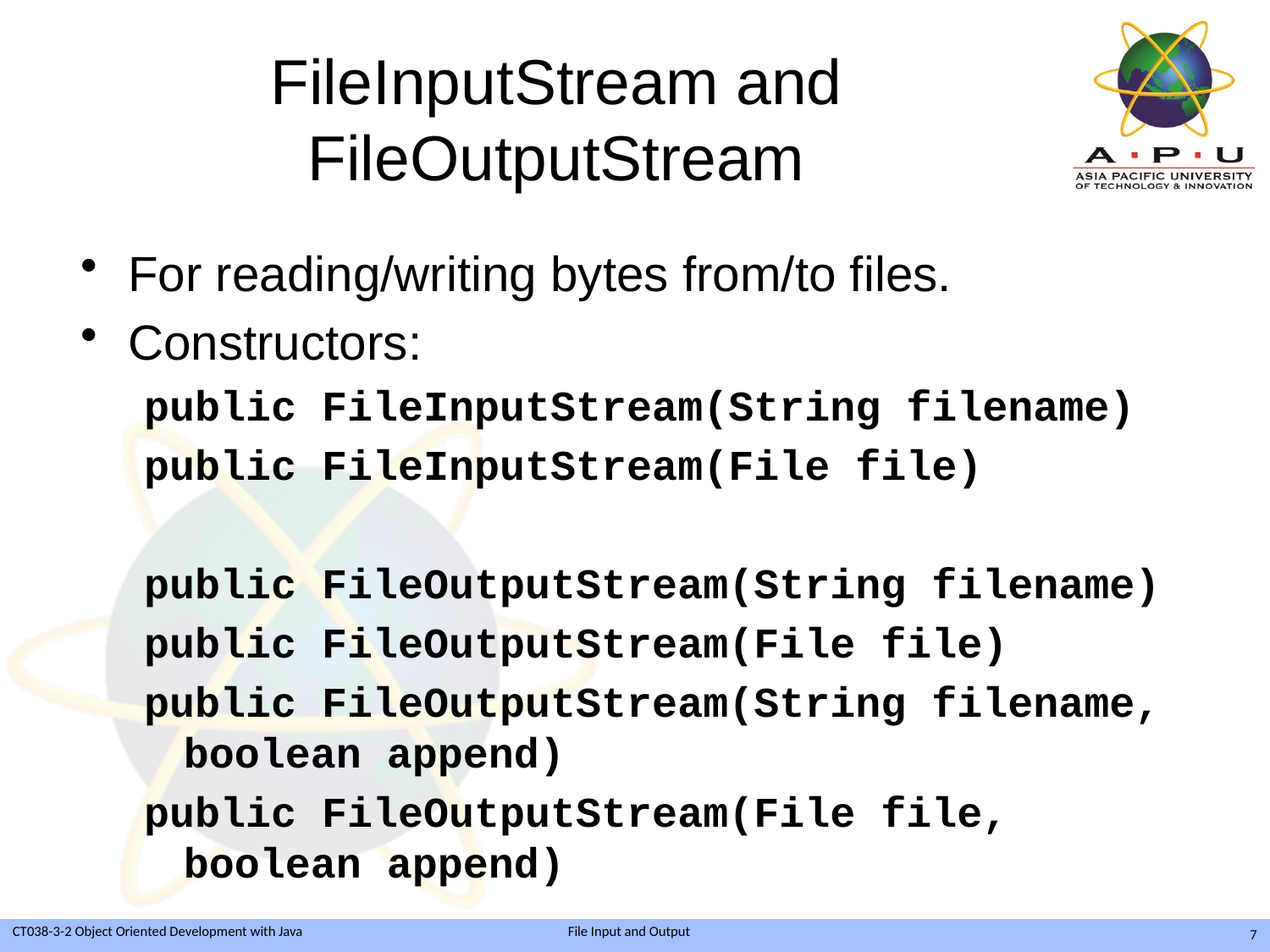

# FileInputStream and FileOutputStream
For reading/writing bytes from/to files.
Constructors:
public FileInputStream(String filename)
public FileInputStream(File file)

public FileOutputStream(String filename)
public FileOutputStream(File file)
public FileOutputStream(String filename, boolean append)
public FileOutputStream(File file, boolean append)

7